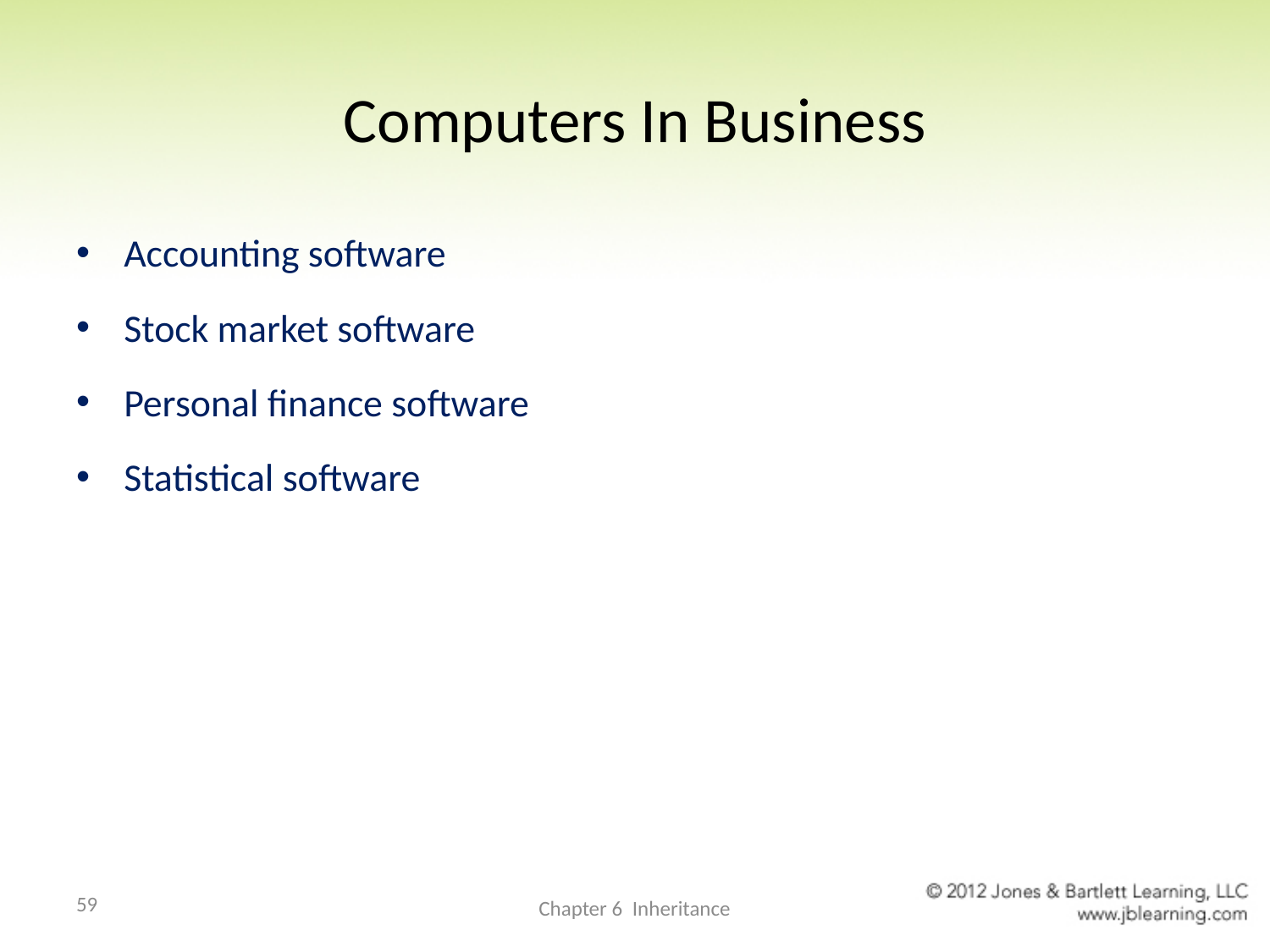

# Computers In Business
Accounting software
Stock market software
Personal finance software
Statistical software
59
Chapter 6  Inheritance